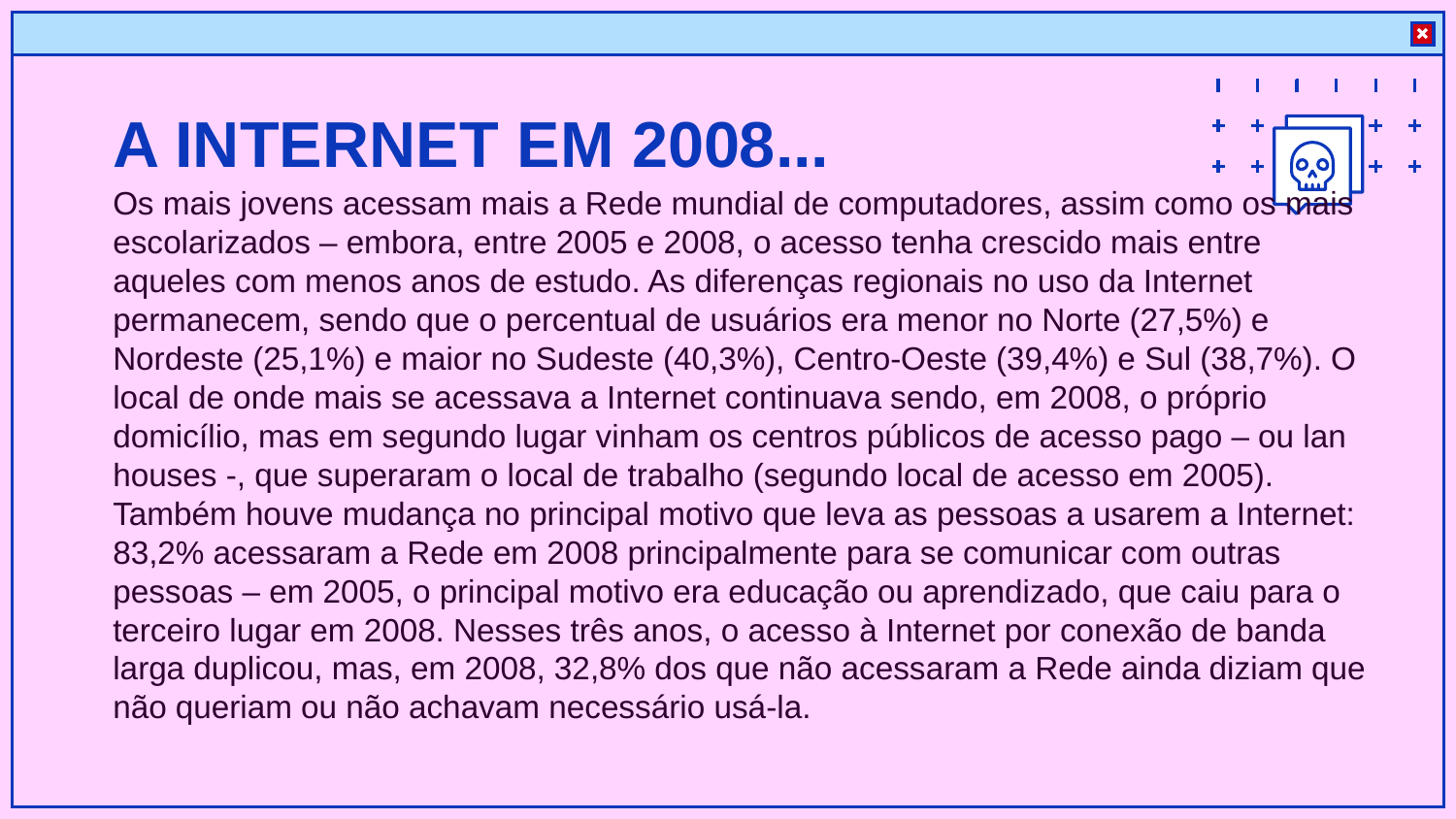

# A INTERNET EM 2008...
Os mais jovens acessam mais a Rede mundial de computadores, assim como os mais escolarizados – embora, entre 2005 e 2008, o acesso tenha crescido mais entre aqueles com menos anos de estudo. As diferenças regionais no uso da Internet permanecem, sendo que o percentual de usuários era menor no Norte (27,5%) e Nordeste (25,1%) e maior no Sudeste (40,3%), Centro-Oeste (39,4%) e Sul (38,7%). O local de onde mais se acessava a Internet continuava sendo, em 2008, o próprio domicílio, mas em segundo lugar vinham os centros públicos de acesso pago – ou lan houses -, que superaram o local de trabalho (segundo local de acesso em 2005). Também houve mudança no principal motivo que leva as pessoas a usarem a Internet: 83,2% acessaram a Rede em 2008 principalmente para se comunicar com outras pessoas – em 2005, o principal motivo era educação ou aprendizado, que caiu para o terceiro lugar em 2008. Nesses três anos, o acesso à Internet por conexão de banda larga duplicou, mas, em 2008, 32,8% dos que não acessaram a Rede ainda diziam que não queriam ou não achavam necessário usá-la.